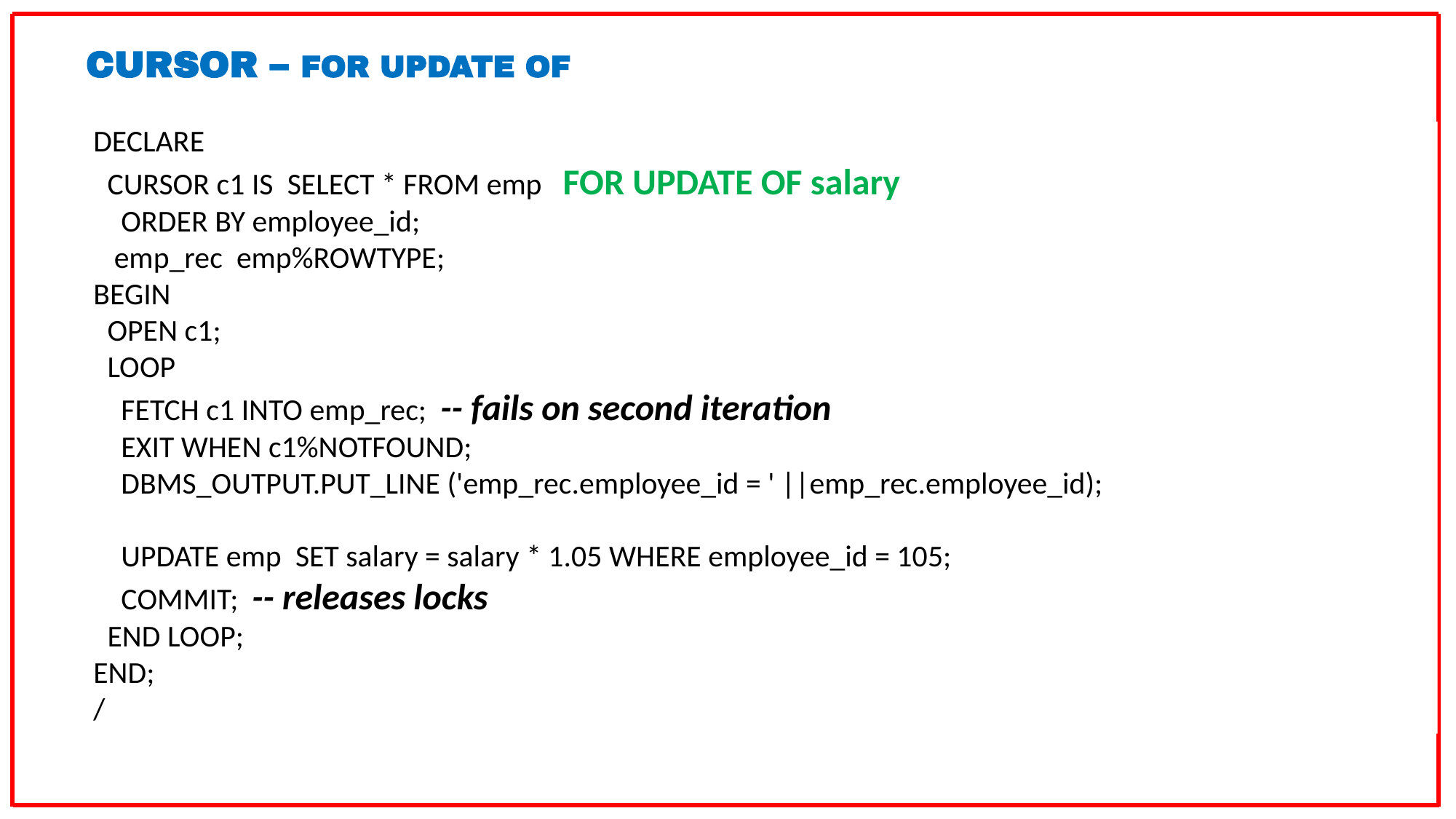

CURSOR – FOR UPDATE OF
DECLARE
  CURSOR c1 IS  SELECT * FROM emp   FOR UPDATE OF salary
    ORDER BY employee_id;
   emp_rec  emp%ROWTYPE;
BEGIN
  OPEN c1;
  LOOP
    FETCH c1 INTO emp_rec;  -- fails on second iteration
    EXIT WHEN c1%NOTFOUND;
    DBMS_OUTPUT.PUT_LINE ('emp_rec.employee_id = ' ||emp_rec.employee_id);

    UPDATE emp  SET salary = salary * 1.05 WHERE employee_id = 105;
    COMMIT;  -- releases locks
  END LOOP;
END;
/